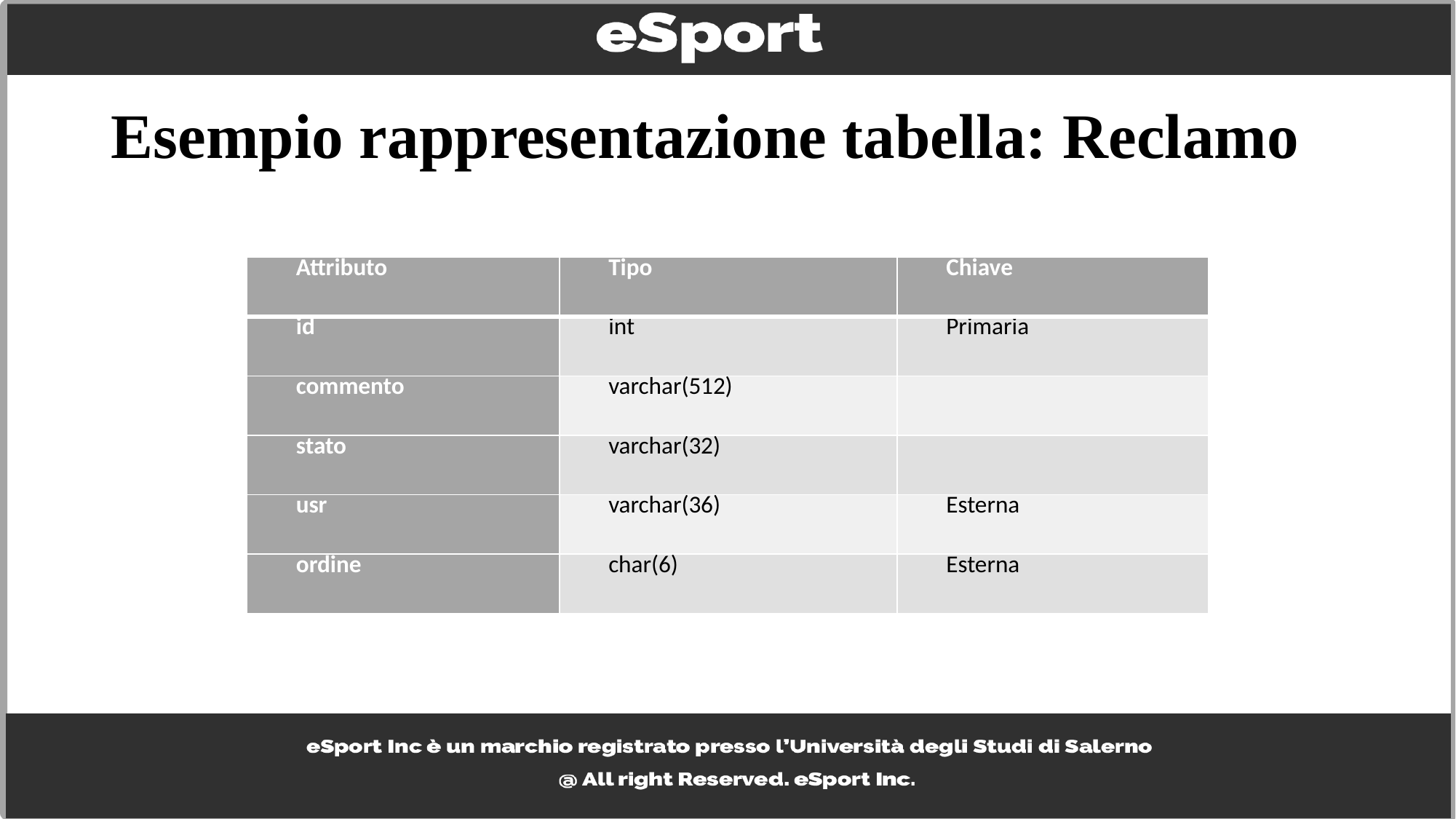

# Esempio rappresentazione tabella: Reclamo
| Attributo | Tipo | Chiave |
| --- | --- | --- |
| id | int | Primaria |
| commento | varchar(512) |  |
| stato | varchar(32) |  |
| usr | varchar(36) | Esterna |
| ordine | char(6) | Esterna |